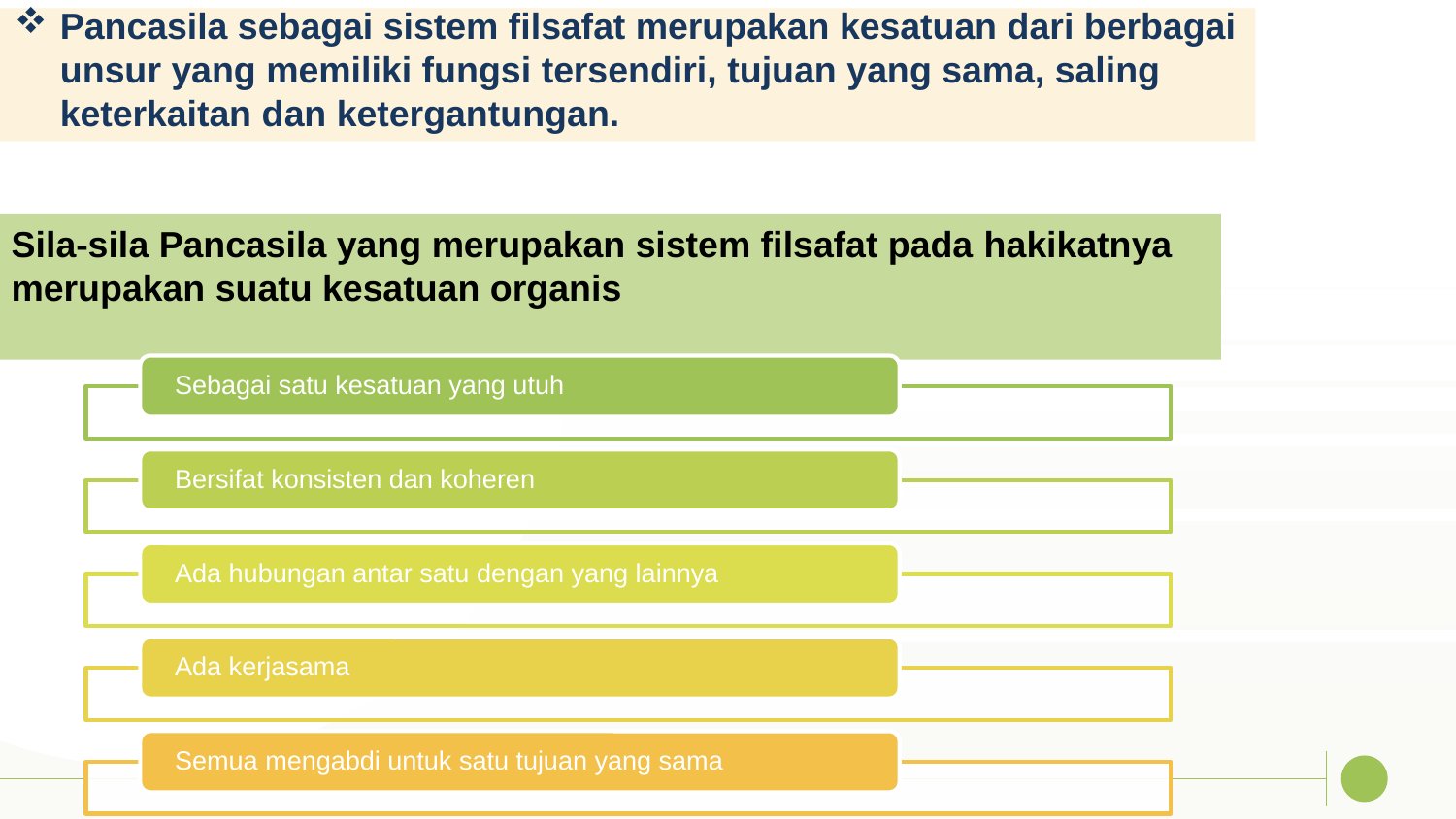

# Pancasila sebagai sistem filsafat merupakan kesatuan dari berbagai unsur yang memiliki fungsi tersendiri, tujuan yang sama, saling keterkaitan dan ketergantungan.
Sila-sila Pancasila yang merupakan sistem filsafat pada hakikatnya merupakan suatu kesatuan organis
Sebagai satu kesatuan yang utuh
Bersifat konsisten dan koheren
Ada hubungan antar satu dengan yang lainnya
Ada kerjasama
Semua mengabdi untuk satu tujuan yang sama